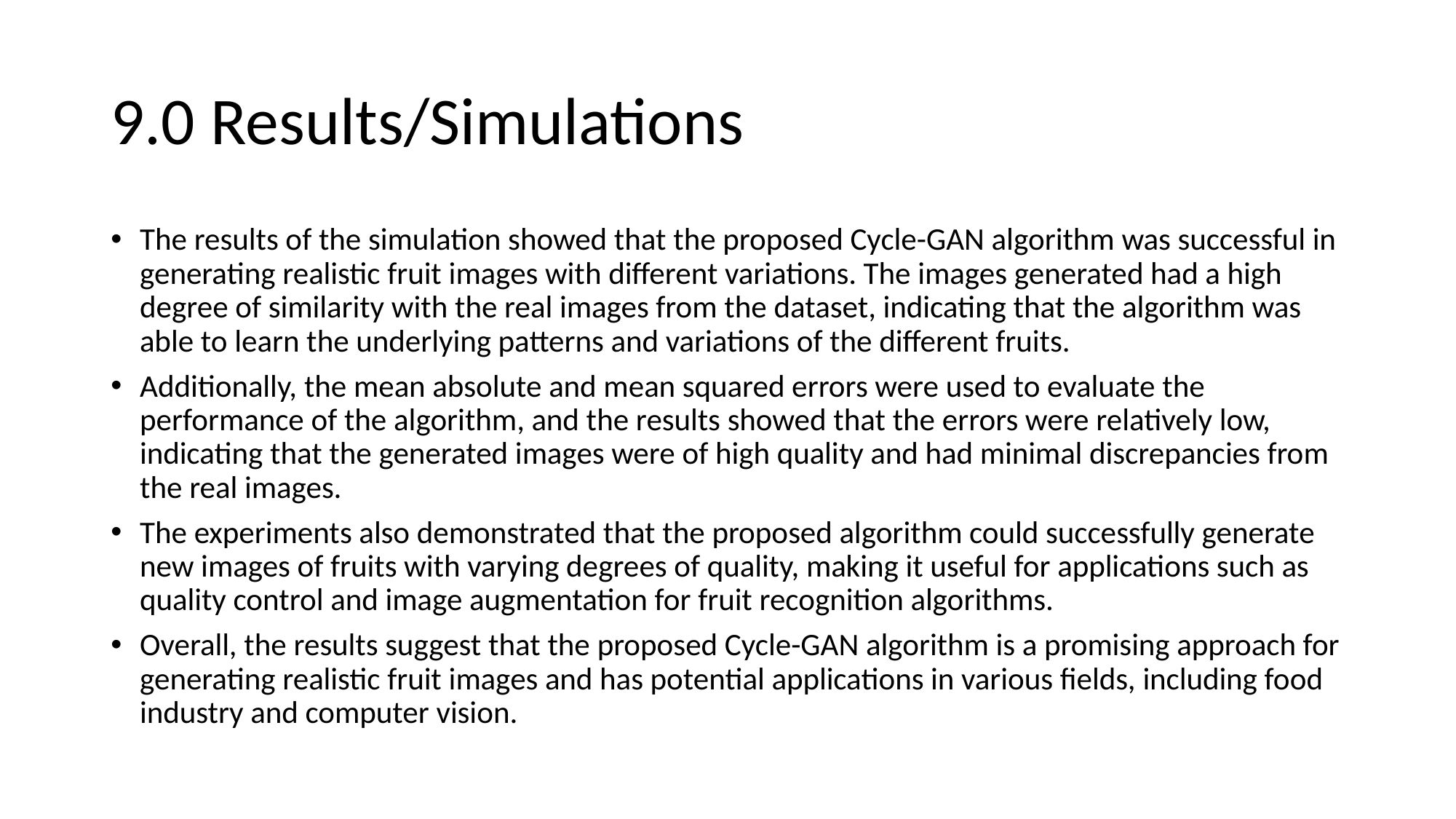

# 9.0 Results/Simulations
The results of the simulation showed that the proposed Cycle-GAN algorithm was successful in generating realistic fruit images with different variations. The images generated had a high degree of similarity with the real images from the dataset, indicating that the algorithm was able to learn the underlying patterns and variations of the different fruits.
Additionally, the mean absolute and mean squared errors were used to evaluate the performance of the algorithm, and the results showed that the errors were relatively low, indicating that the generated images were of high quality and had minimal discrepancies from the real images.
The experiments also demonstrated that the proposed algorithm could successfully generate new images of fruits with varying degrees of quality, making it useful for applications such as quality control and image augmentation for fruit recognition algorithms.
Overall, the results suggest that the proposed Cycle-GAN algorithm is a promising approach for generating realistic fruit images and has potential applications in various fields, including food industry and computer vision.